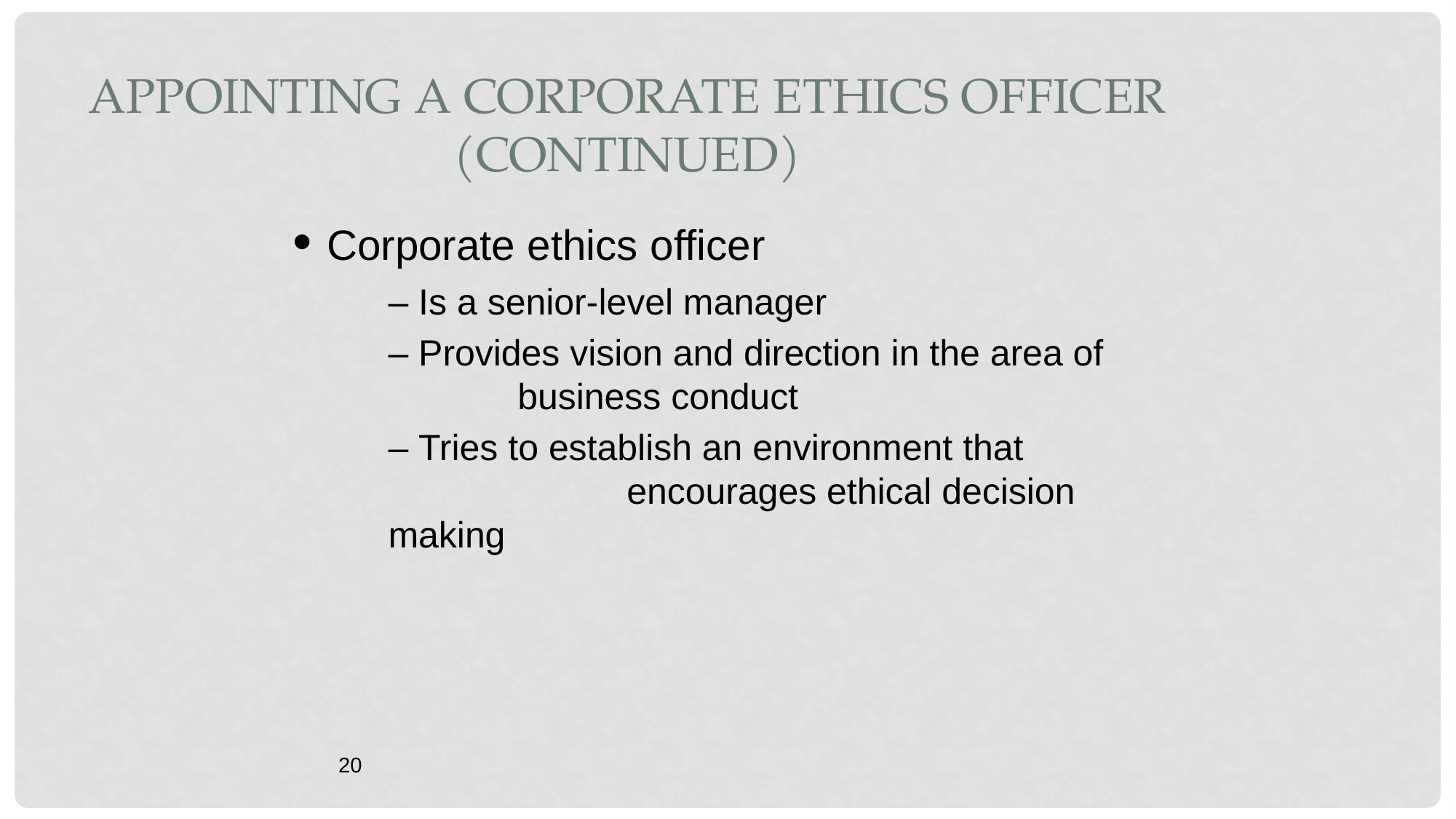

Appointing a Corporate Ethics Officer (continued)

• Corporate ethics officer
– Is a senior-level manager
– Provides vision and direction in the area of 		  business conduct
– Tries to establish an environment that     	    		  encourages ethical decision making
20